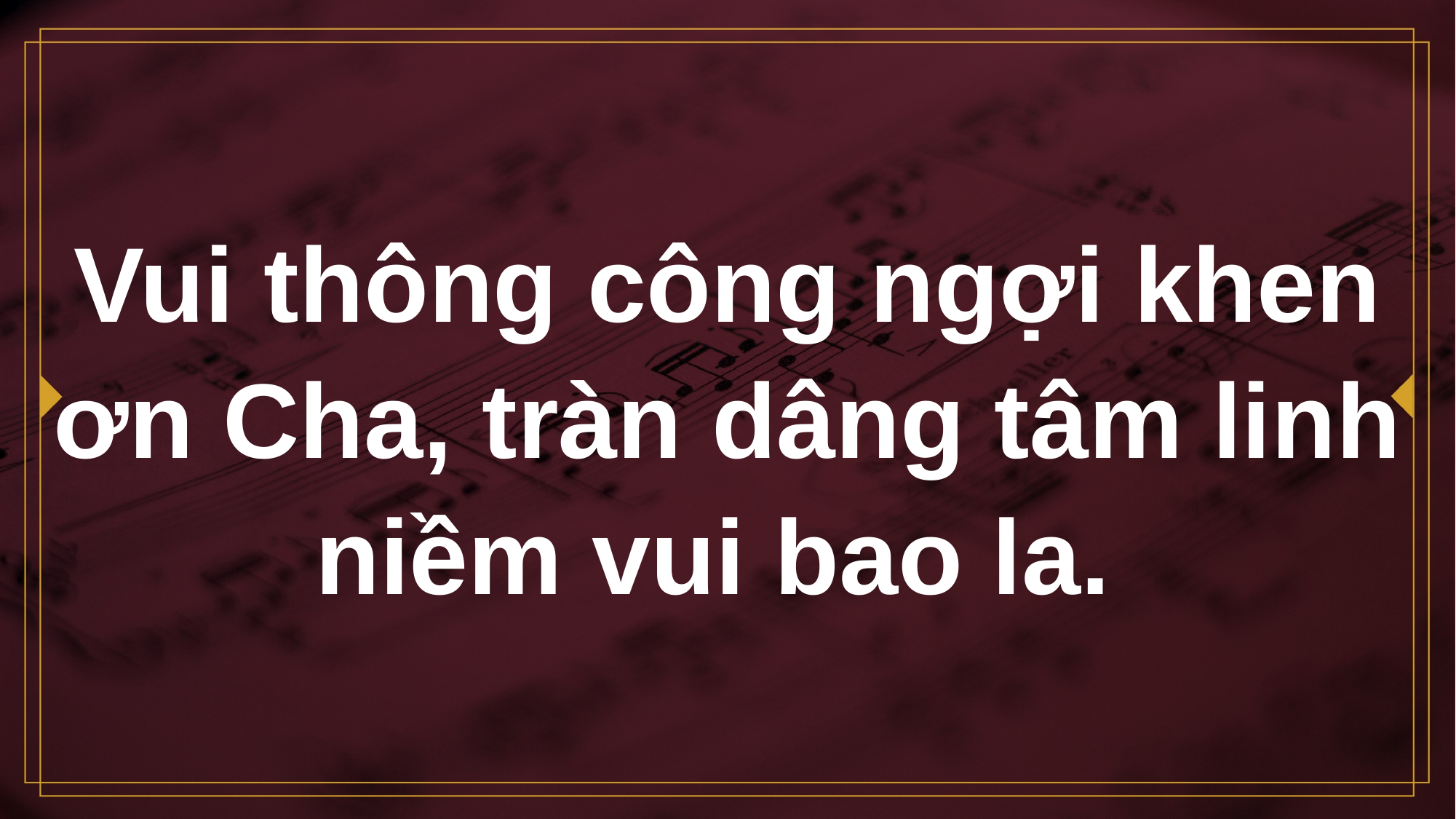

# Vui thông công ngợi khen ơn Cha, tràn dâng tâm linh niềm vui bao la.